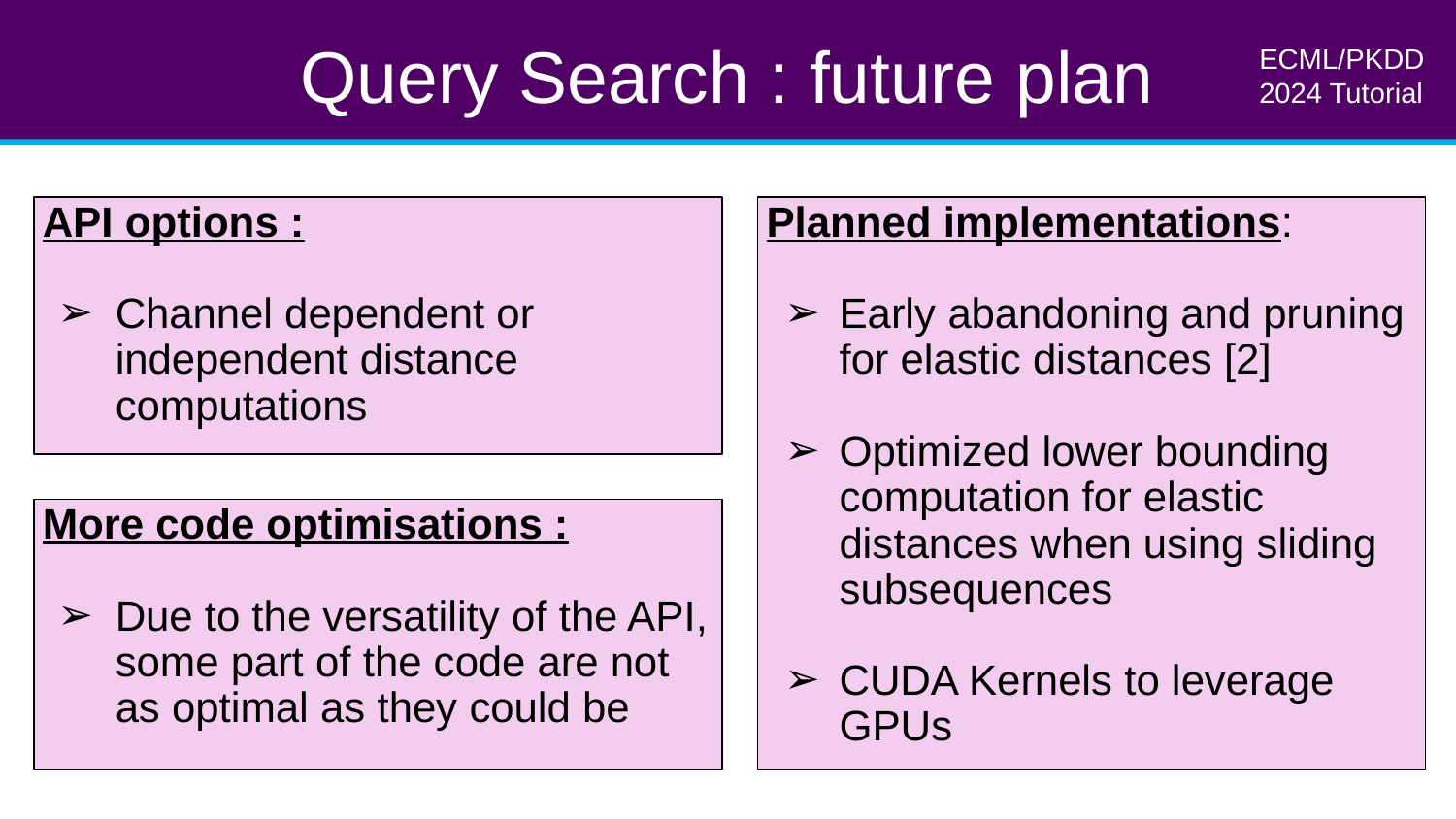

Query Search : future plan
ECML/PKDD 2024 Tutorial
API options :

Channel dependent or independent distance computations

Planned implementations:

Early abandoning and pruning for elastic distances [2]

Optimized lower bounding computation for elastic distances when using sliding subsequences

CUDA Kernels to leverage GPUs

More code optimisations :

Due to the versatility of the API, some part of the code are not as optimal as they could be